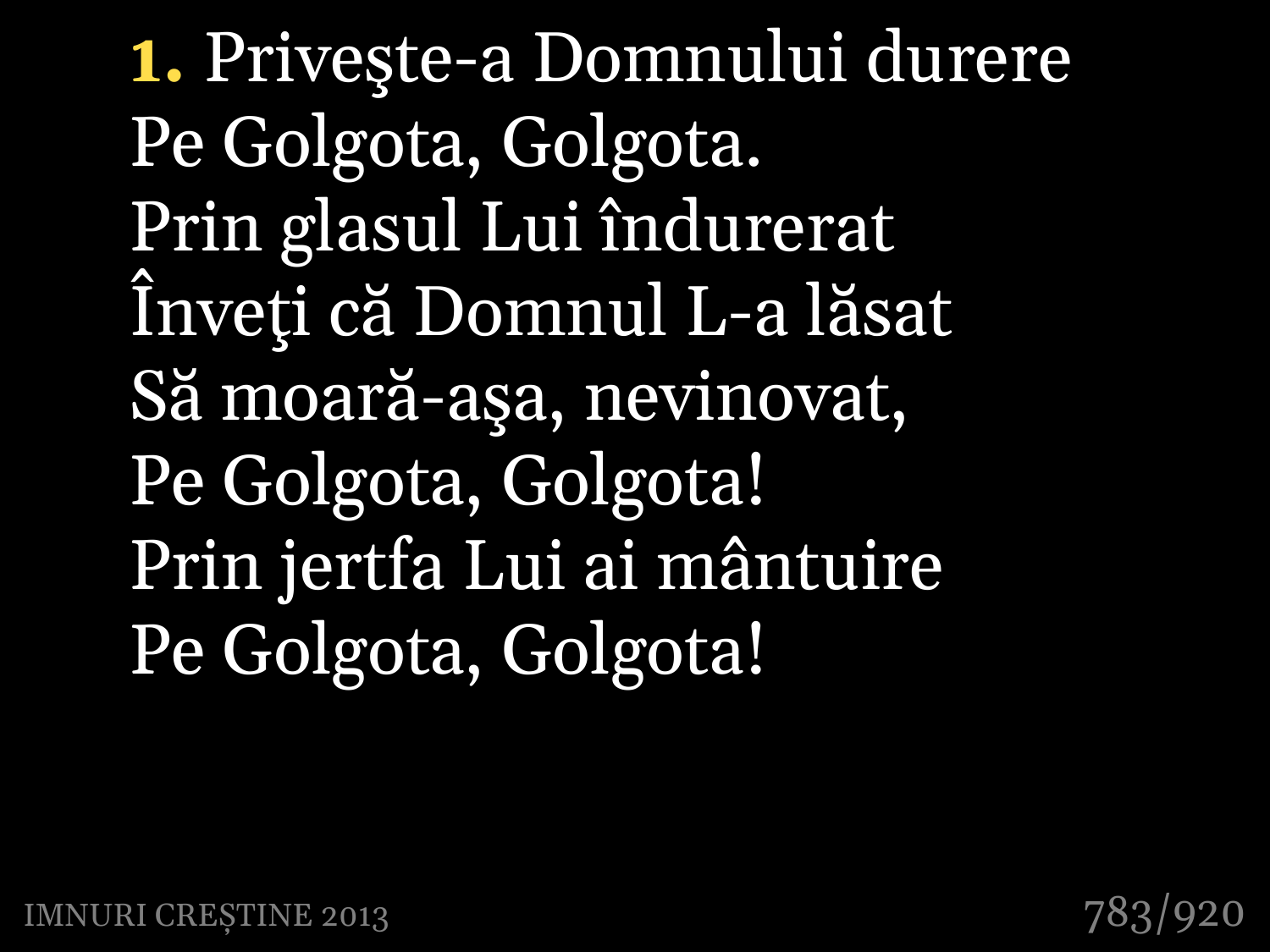

1. Priveşte-a Domnului durere
Pe Golgota, Golgota.
Prin glasul Lui îndurerat
Înveţi că Domnul L-a lăsat
Să moară-aşa, nevinovat,
Pe Golgota, Golgota!
Prin jertfa Lui ai mântuire
Pe Golgota, Golgota!
783/920
IMNURI CREȘTINE 2013